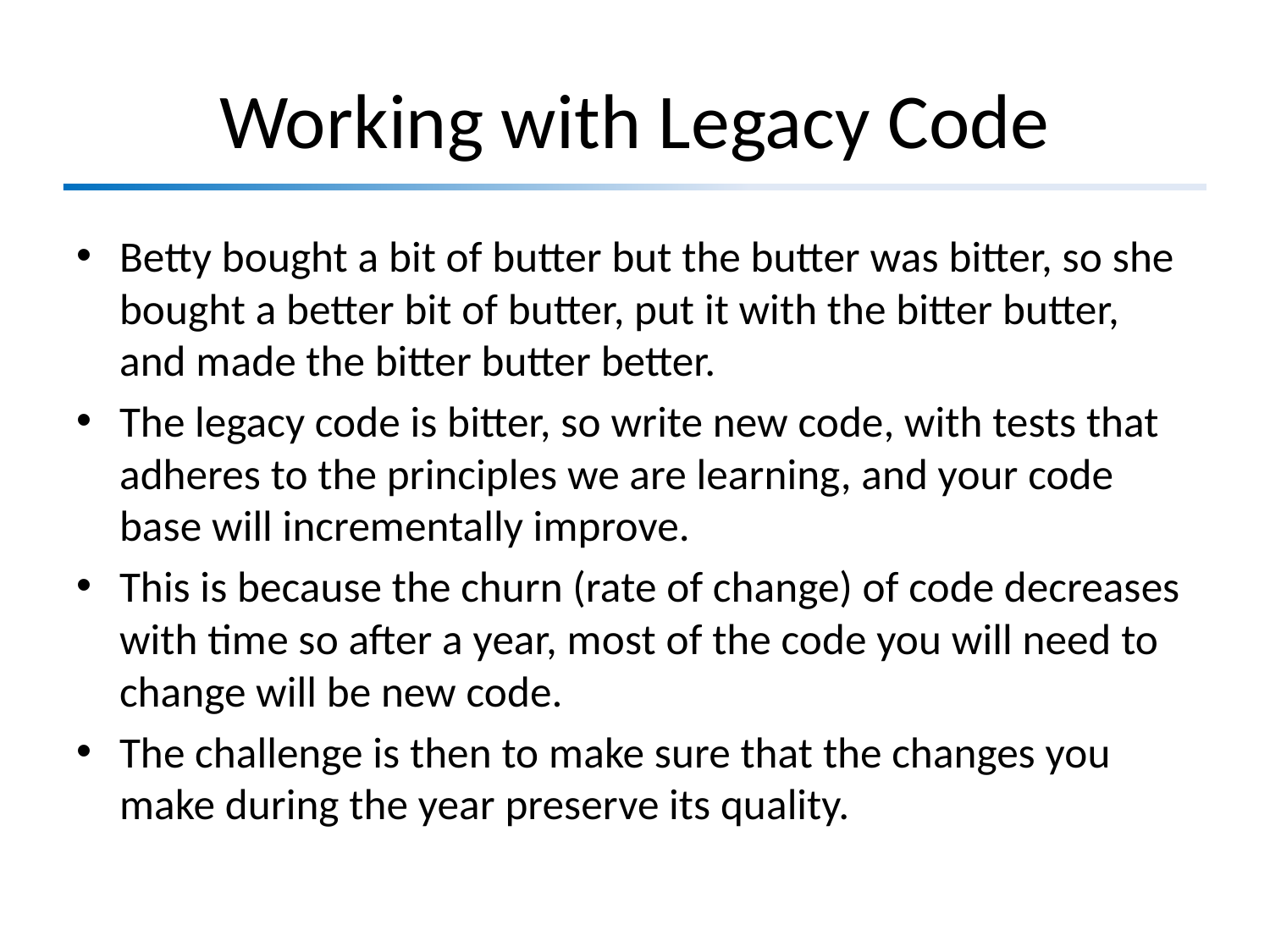

# Working with Legacy Code
Betty bought a bit of butter but the butter was bitter, so she bought a better bit of butter, put it with the bitter butter, and made the bitter butter better.
The legacy code is bitter, so write new code, with tests that adheres to the principles we are learning, and your code base will incrementally improve.
This is because the churn (rate of change) of code decreases with time so after a year, most of the code you will need to change will be new code.
The challenge is then to make sure that the changes you make during the year preserve its quality.